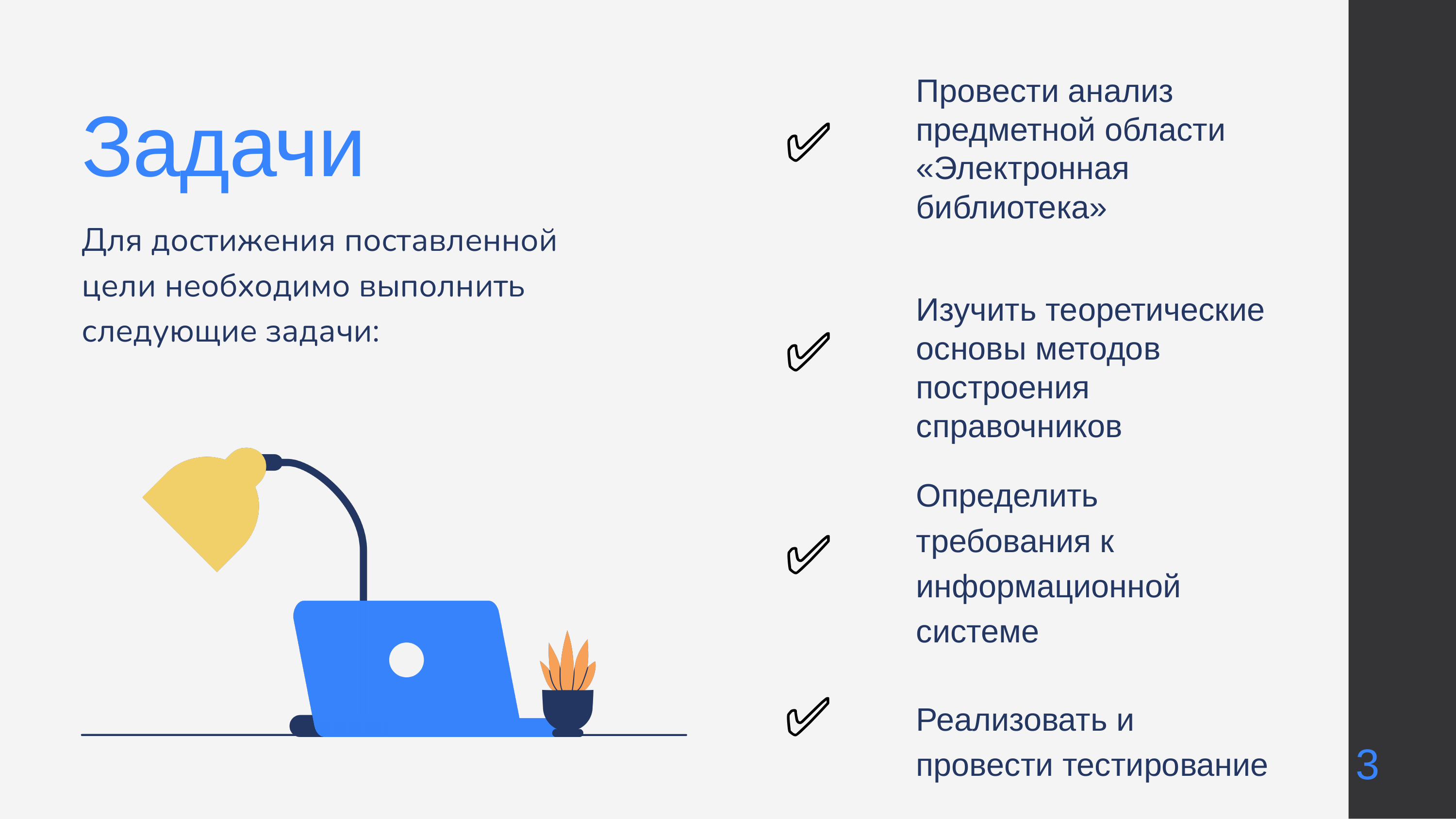

|  |
| --- |
| Провести анализ предметной области «Электронная библиотека» |
|  |
| Изучить теоретические основы методов построения справочников |
| Определить требования к информационной системе |
|  |
| Реализовать и провести тестирование |
|  |
Задачи
Для достижения поставленной цели необходимо выполнить следующие задачи:
✅
✅

✅
✅
3